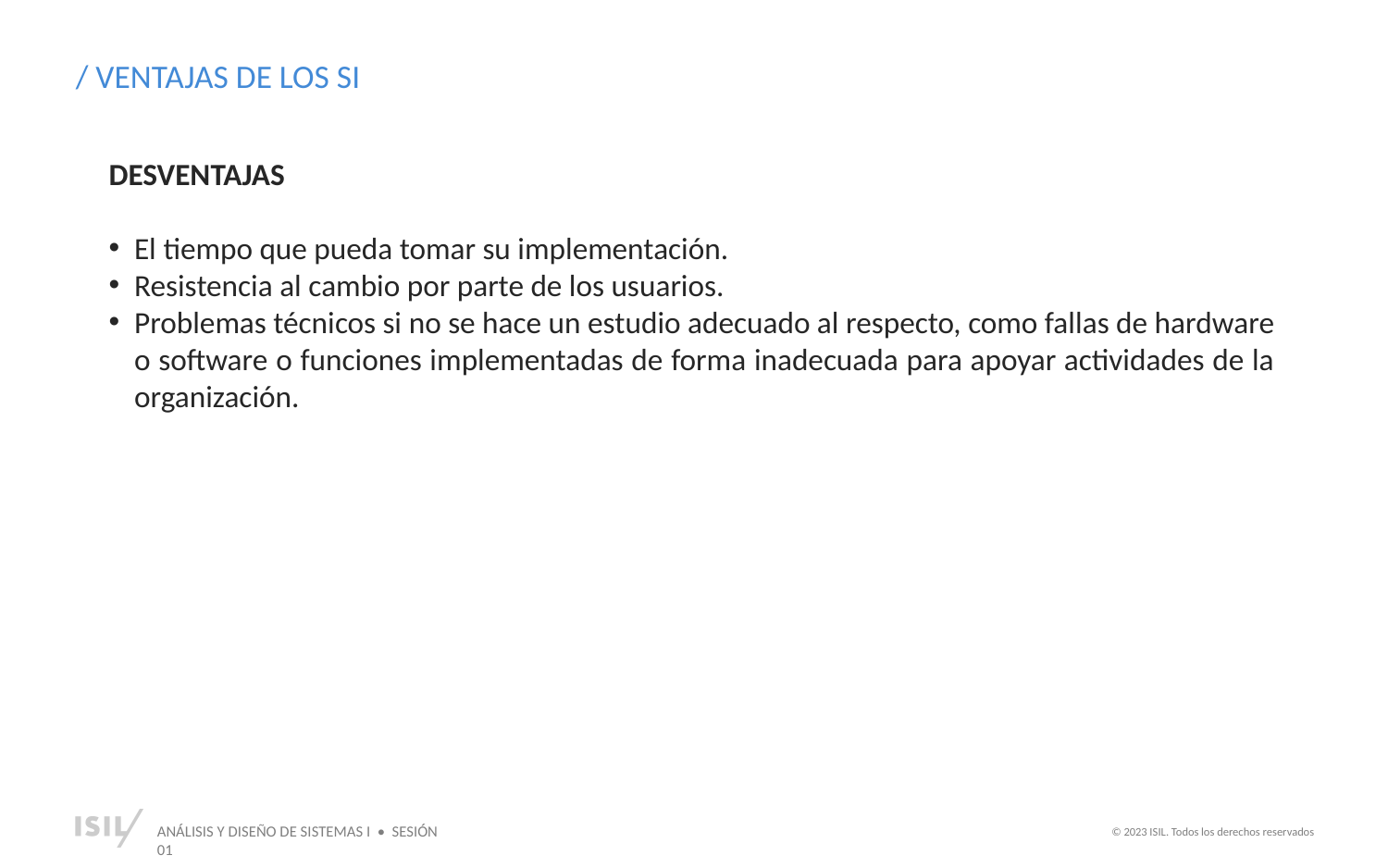

/ VENTAJAS DE LOS SI
DESVENTAJAS

El tiempo que pueda tomar su implementación.
Resistencia al cambio por parte de los usuarios.
Problemas técnicos si no se hace un estudio adecuado al respecto, como fallas de hardware o software o funciones implementadas de forma inadecuada para apoyar actividades de la organización.